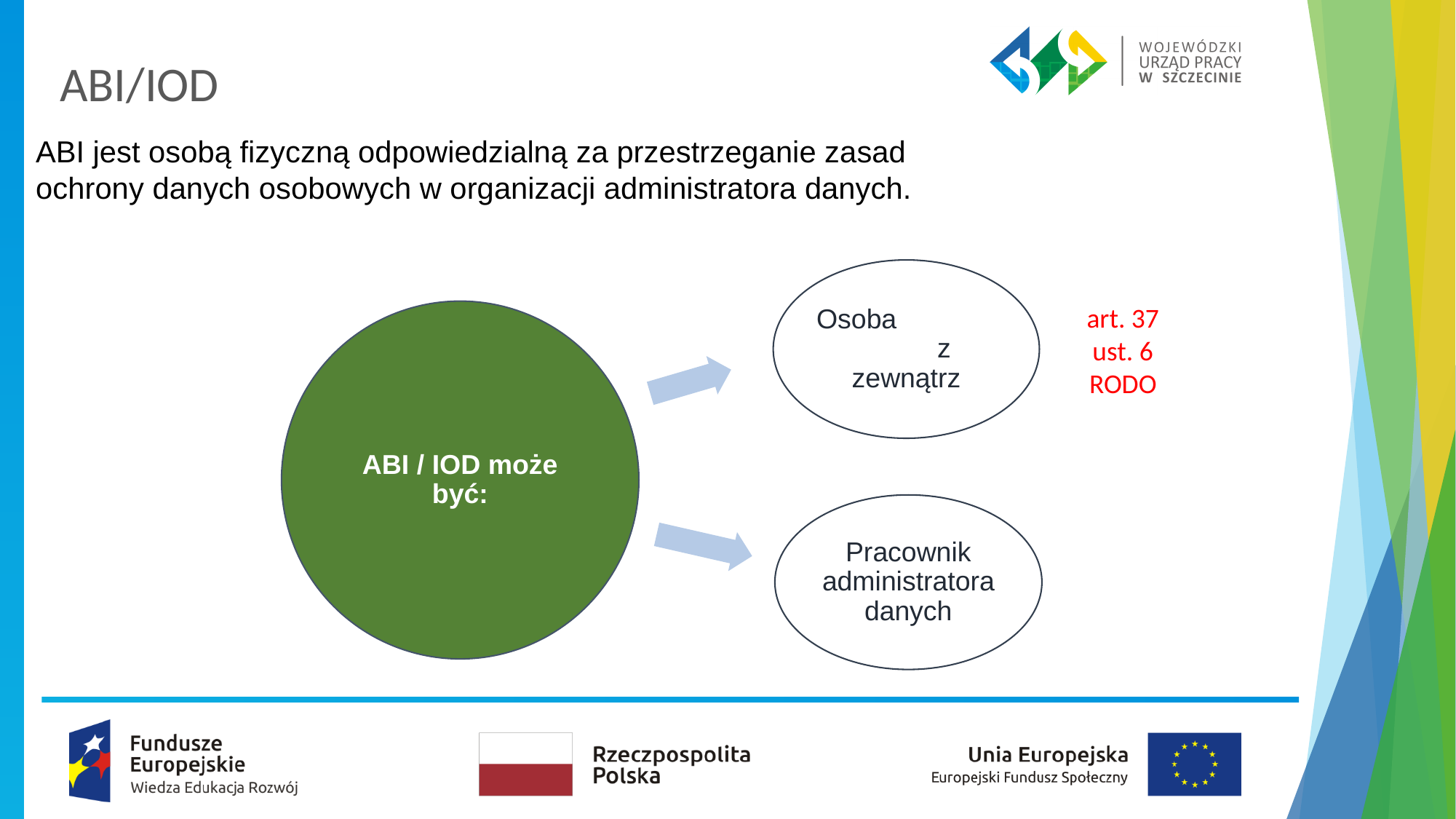

ABI/IOD
ABI jest osobą fizyczną odpowiedzialną za przestrzeganie zasad ochrony danych osobowych w organizacji administratora danych.
ABI / IOD może być:

Pracownik administratora danych

Osoba                        z zewnątrz
art. 37 ust. 6 RODO